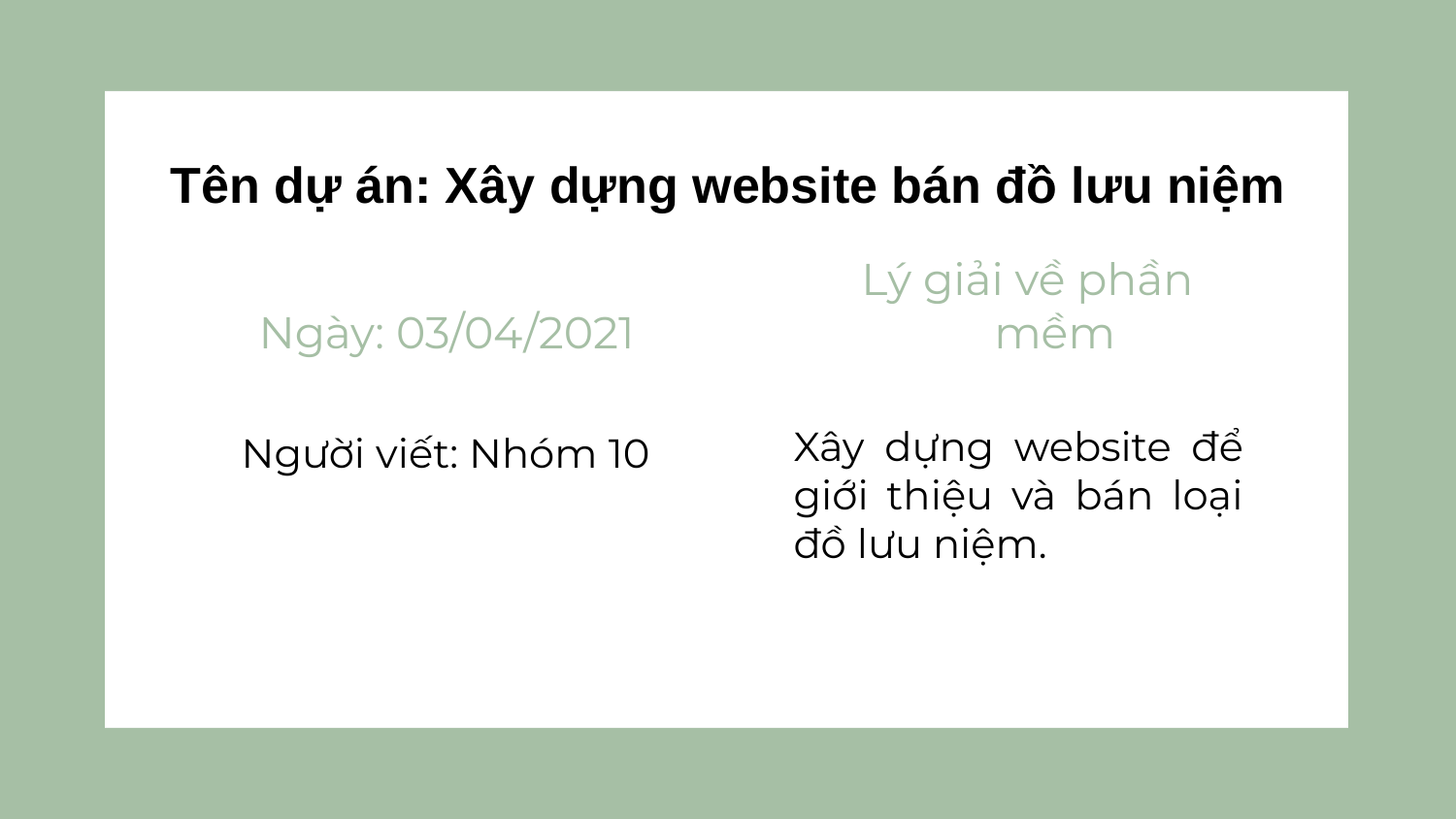

# Tên dự án: Xây dựng website bán đồ lưu niệm
Ngày: 03/04/2021
Lý giải về phần mềm
Người viết: Nhóm 10
Xây dựng website để giới thiệu và bán loại đồ lưu niệm.